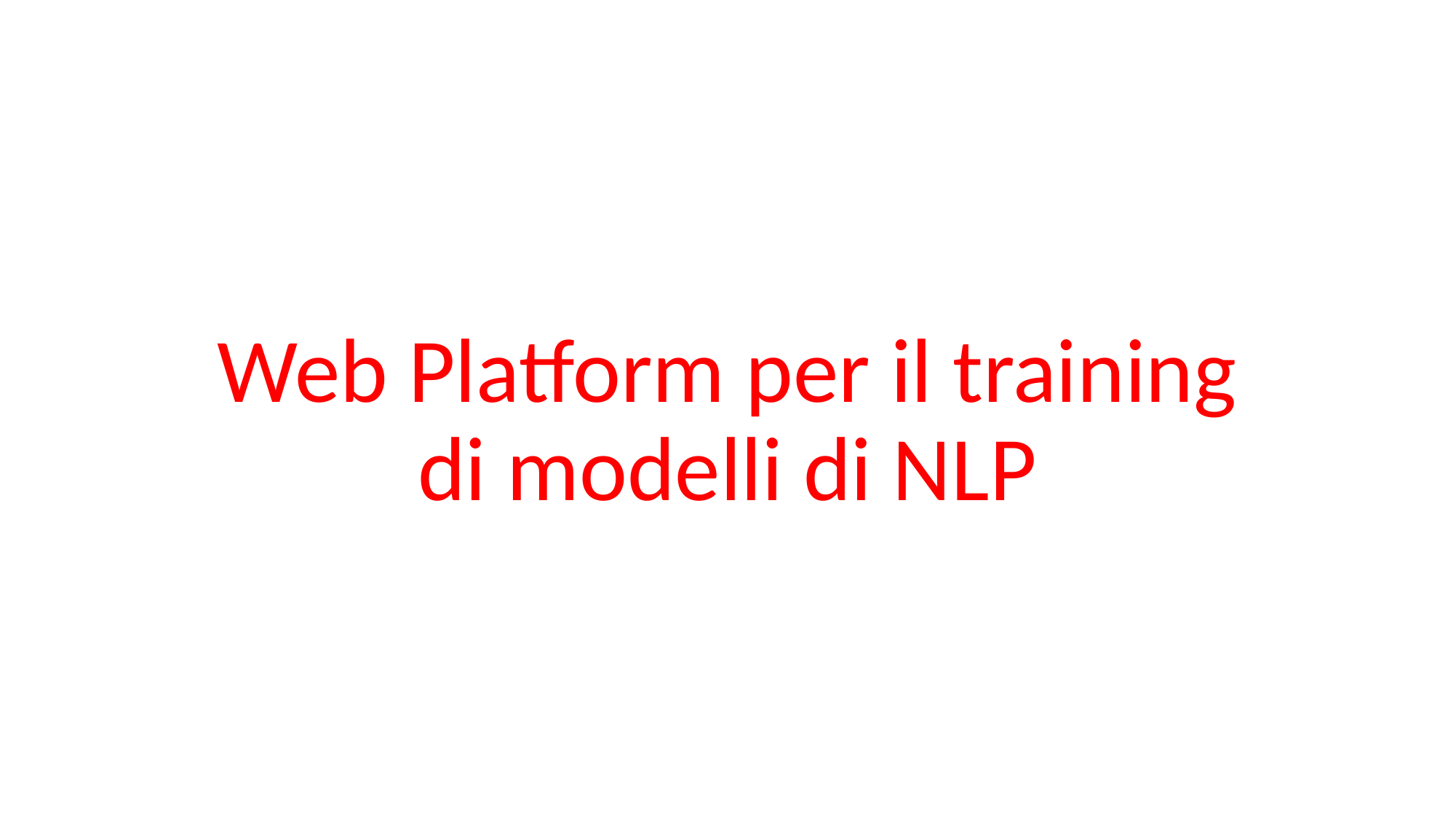

# Web Platform per il training di modelli di NLP